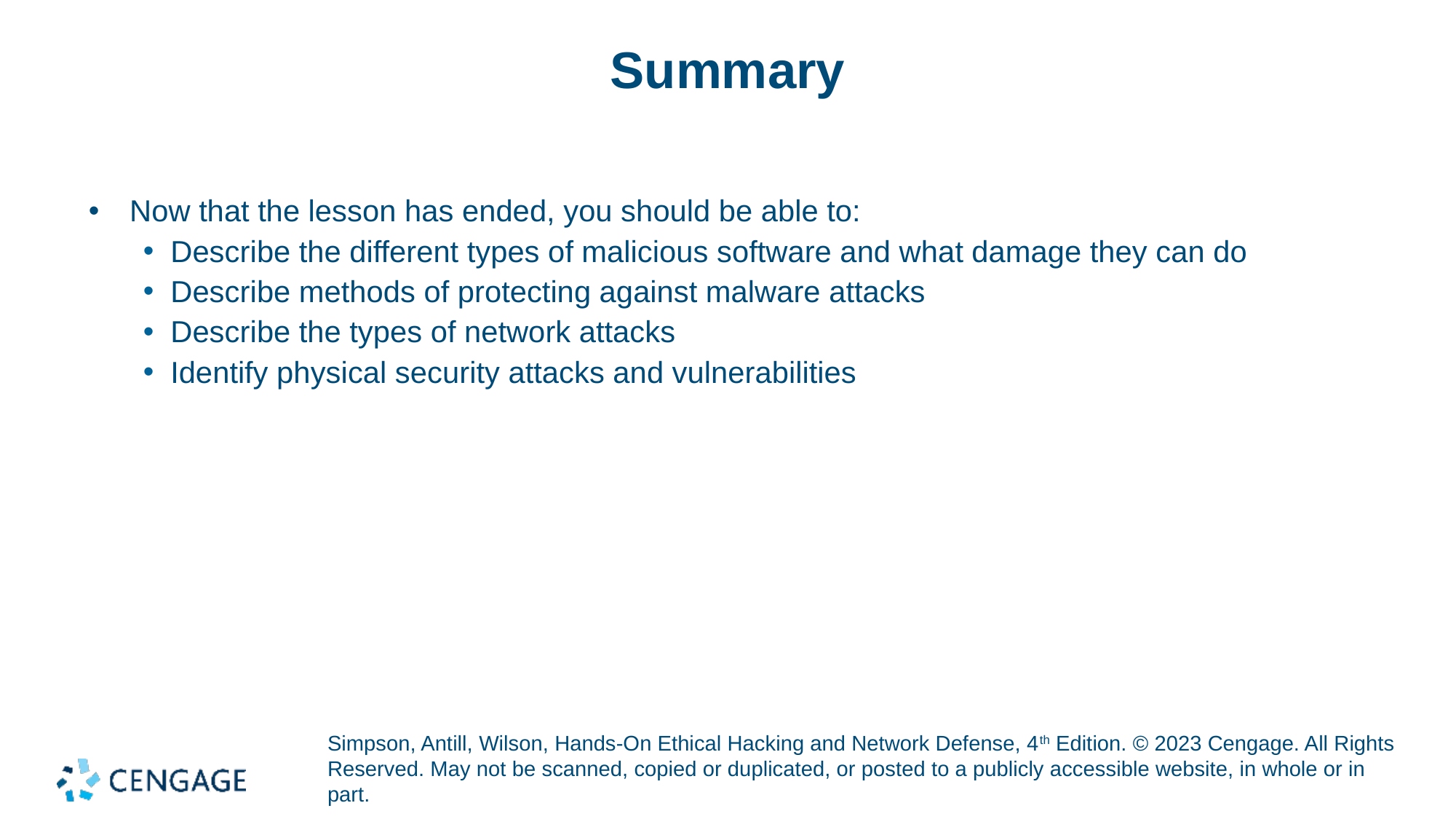

# Summary
Now that the lesson has ended, you should be able to:
Describe the different types of malicious software and what damage they can do
Describe methods of protecting against malware attacks
Describe the types of network attacks
Identify physical security attacks and vulnerabilities